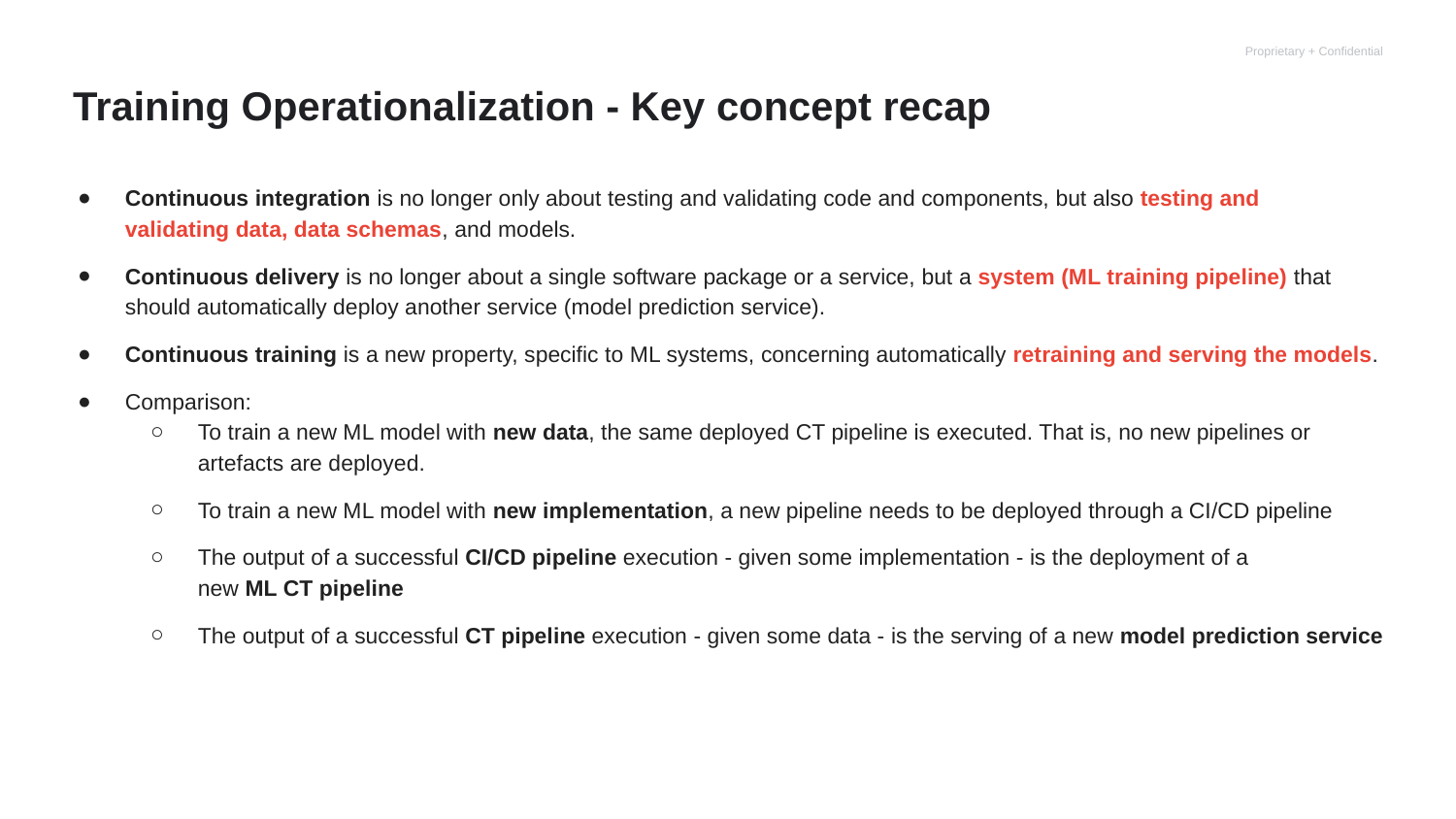

Training Operationalization - Key concept recap
Continuous integration is no longer only about testing and validating code and components, but also testing and
validating data, data schemas, and models.

Continuous delivery is no longer about a single software package or a service, but a system (ML training pipeline) that should automatically deploy another service (model prediction service).

Continuous training is a new property, specific to ML systems, concerning automatically retraining and serving the models.

Comparison:
To train a new ML model with new data, the same deployed CT pipeline is executed. That is, no new pipelines or artefacts are deployed.

To train a new ML model with new implementation, a new pipeline needs to be deployed through a CI/CD pipeline

The output of a successful CI/CD pipeline execution - given some implementation - is the deployment of a
new ML CT pipeline

The output of a successful CT pipeline execution - given some data - is the serving of a new model prediction service